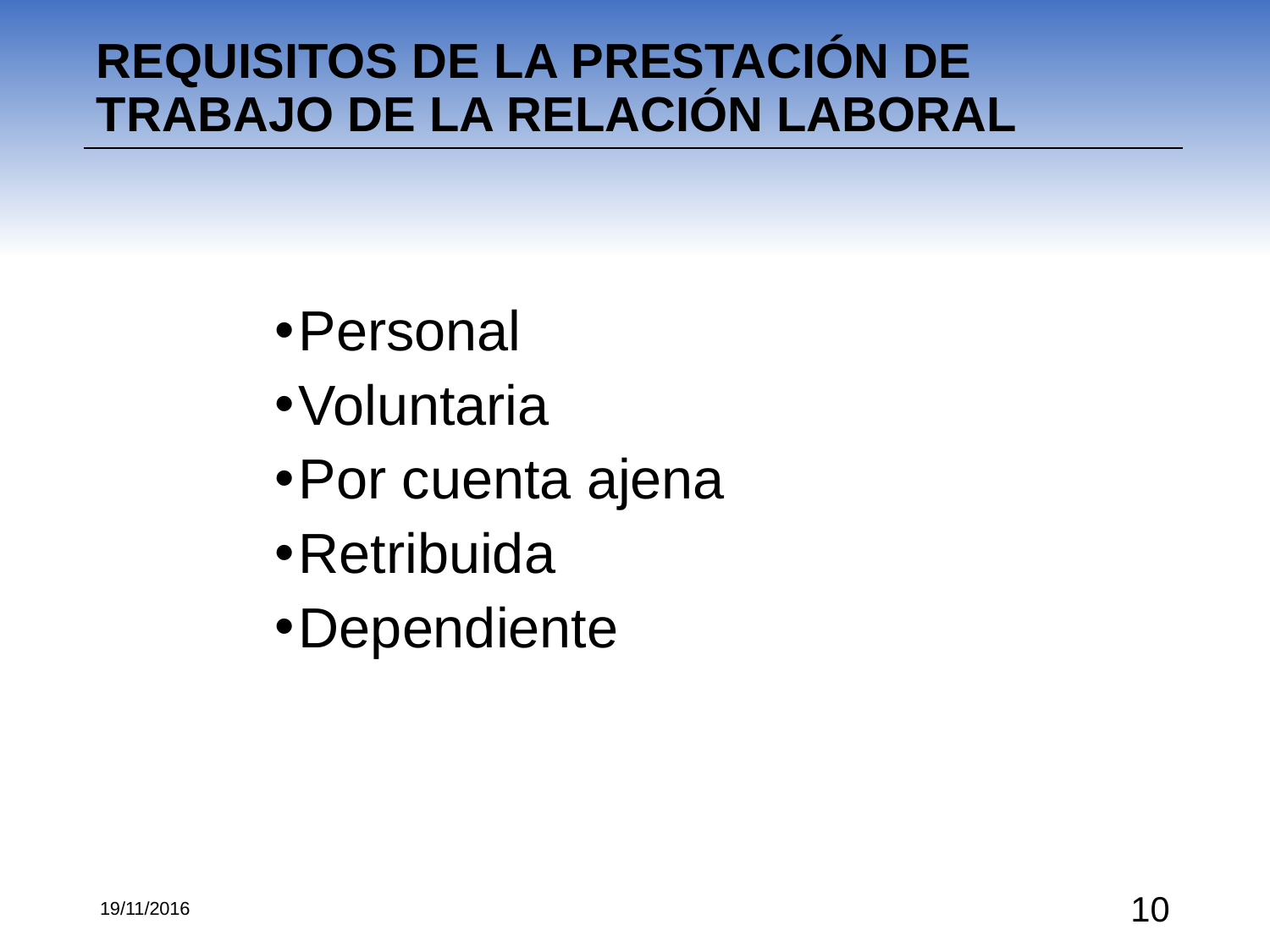

REQUISITOS DE LA PRESTACIÓN DE TRABAJO DE LA RELACIÓN LABORAL
Personal
Voluntaria
Por cuenta ajena
Retribuida
Dependiente
19/11/2016
10